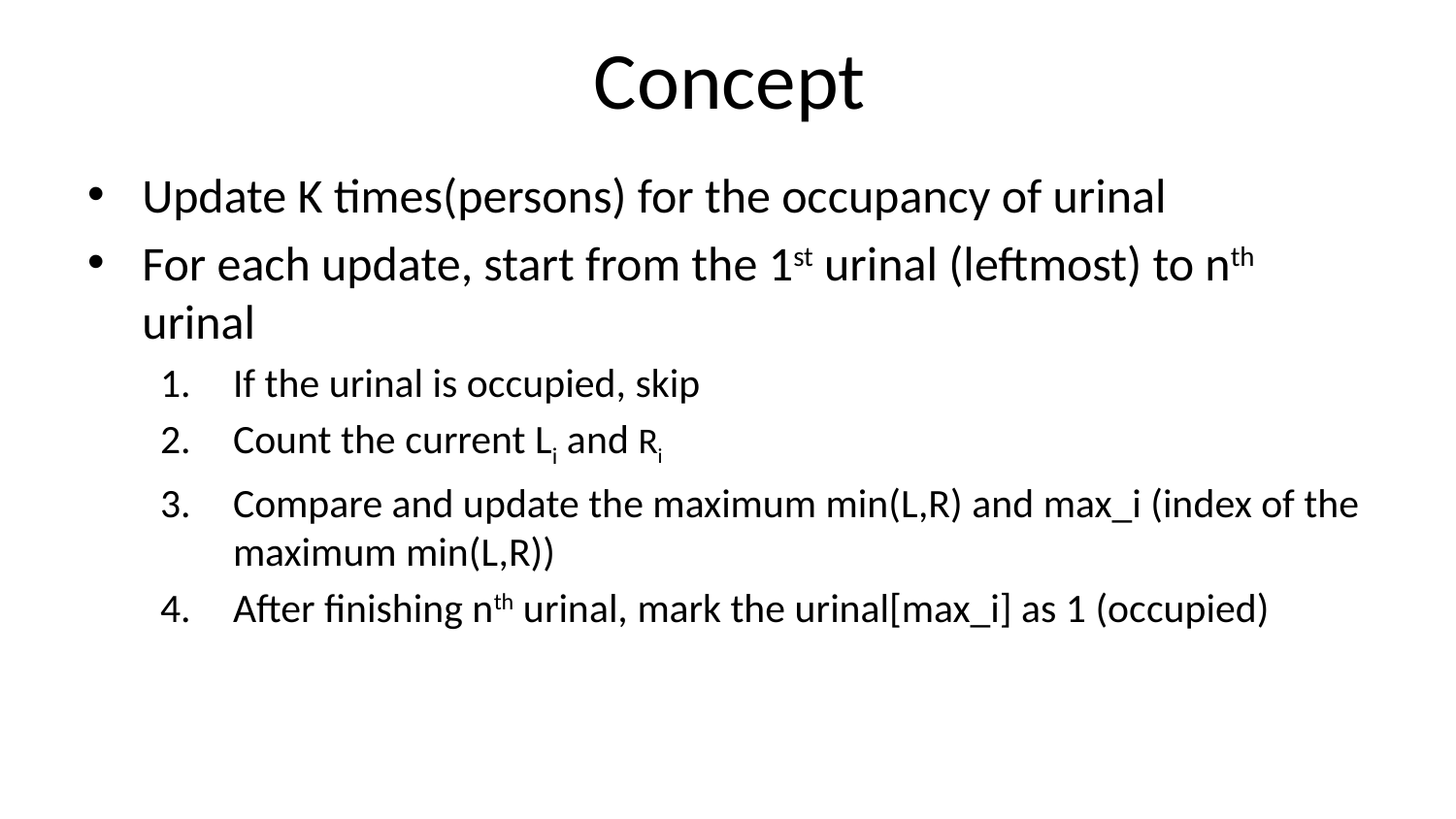

# Concept
Update K times(persons) for the occupancy of urinal
For each update, start from the 1st urinal (leftmost) to nth urinal
If the urinal is occupied, skip
Count the current Li and Ri
Compare and update the maximum min(L,R) and max_i (index of the maximum min(L,R))
After finishing nth urinal, mark the urinal[max_i] as 1 (occupied)